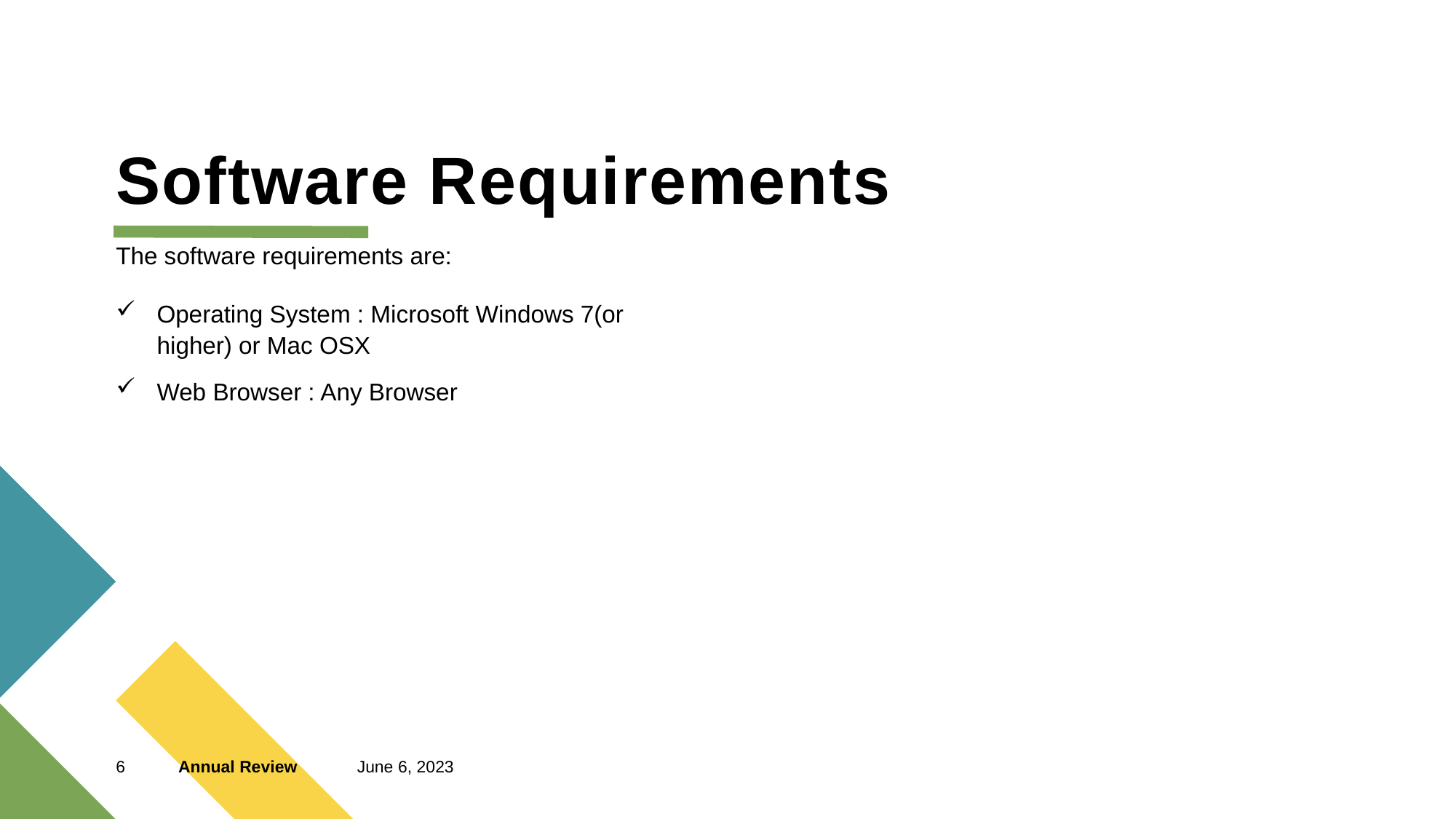

# Software Requirements

The software requirements are:
Operating System : Microsoft Windows 7(or higher) or Mac OSX
Web Browser : Any Browser

6
Annual Review
June 6, 2023